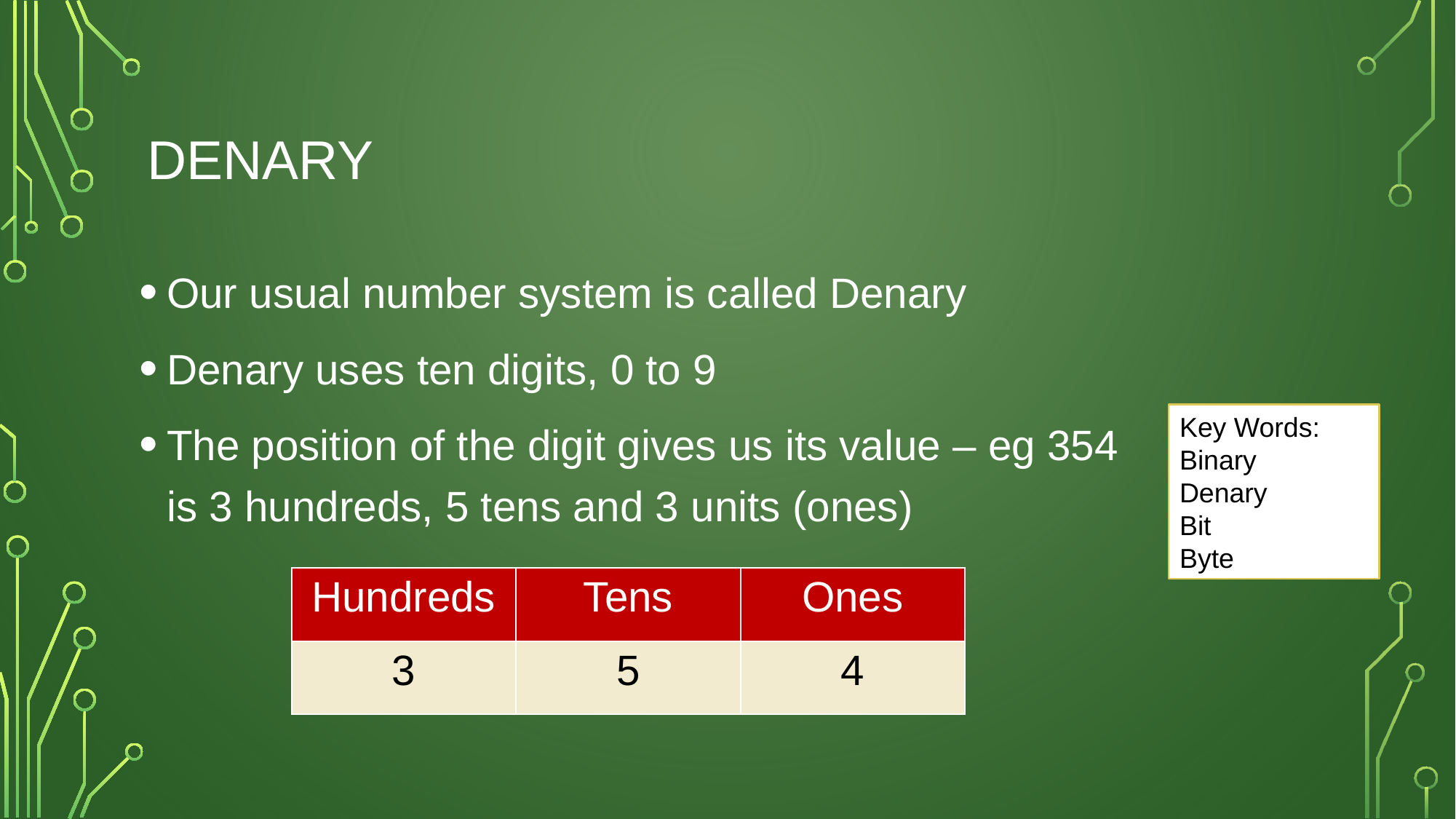

# Denary
Our usual number system is called Denary
Denary uses ten digits, 0 to 9
The position of the digit gives us its value – eg 354 is 3 hundreds, 5 tens and 3 units (ones)

Key Words: Binary
Denary
Bit
Byte
| Hundreds | Tens | Ones |
| --- | --- | --- |
| 3 | 5 | 4 |